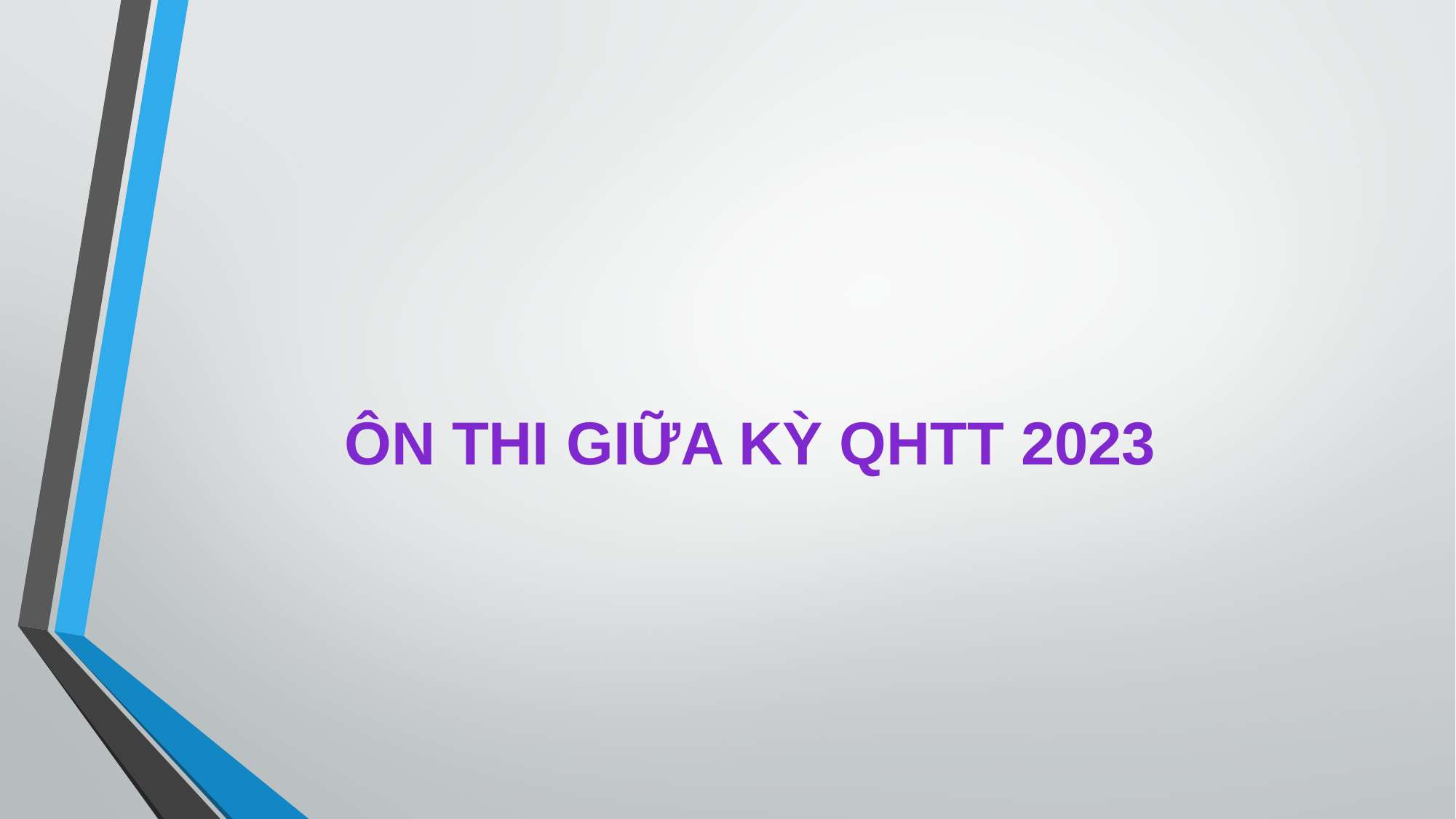

# ÔN THI GIỮA KỲ QHTT 2023